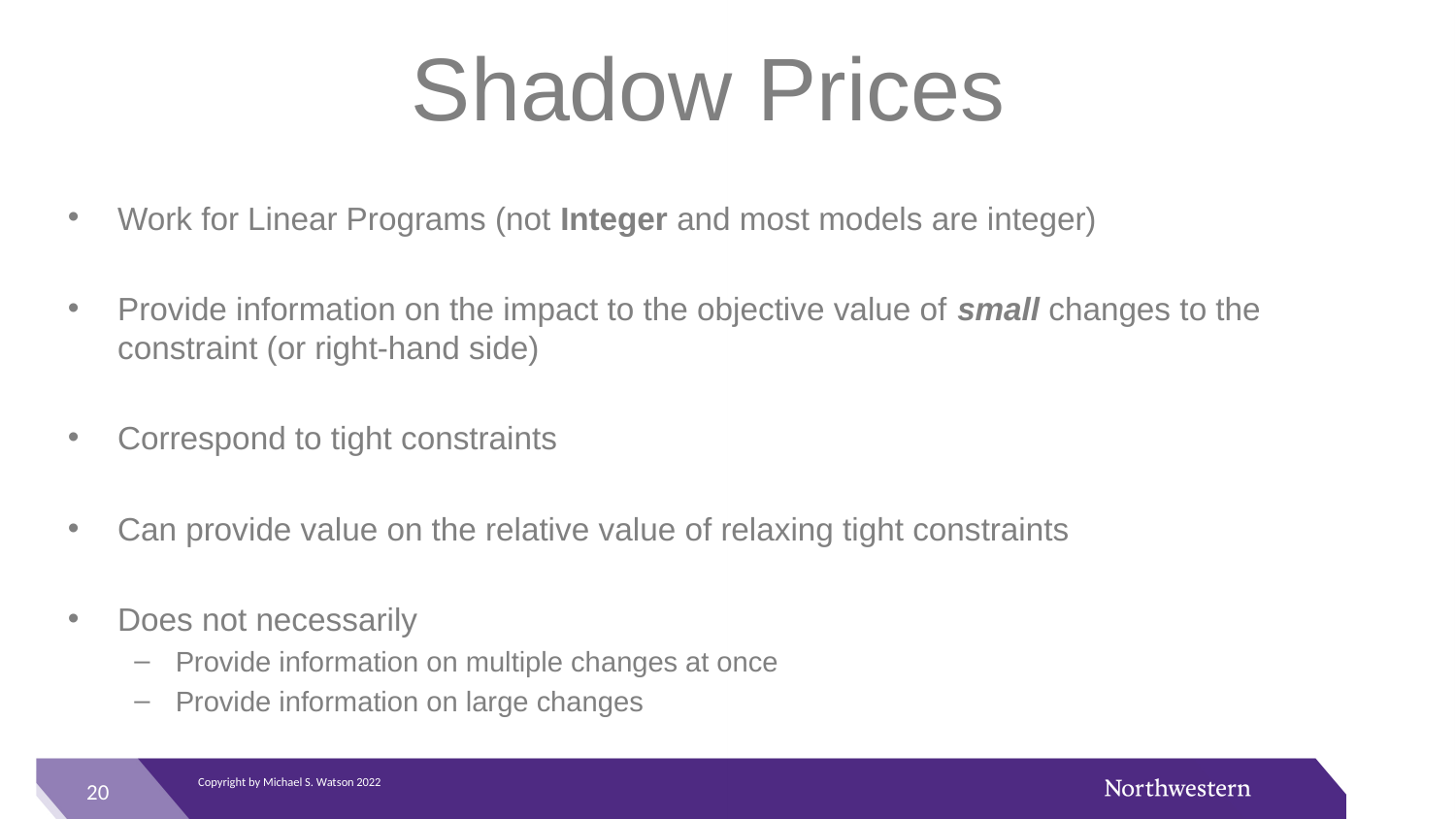

# Shadow Prices
Work for Linear Programs (not Integer and most models are integer)

Provide information on the impact to the objective value of small changes to the constraint (or right-hand side)

Correspond to tight constraints

Can provide value on the relative value of relaxing tight constraints

Does not necessarily
Provide information on multiple changes at once
Provide information on large changes